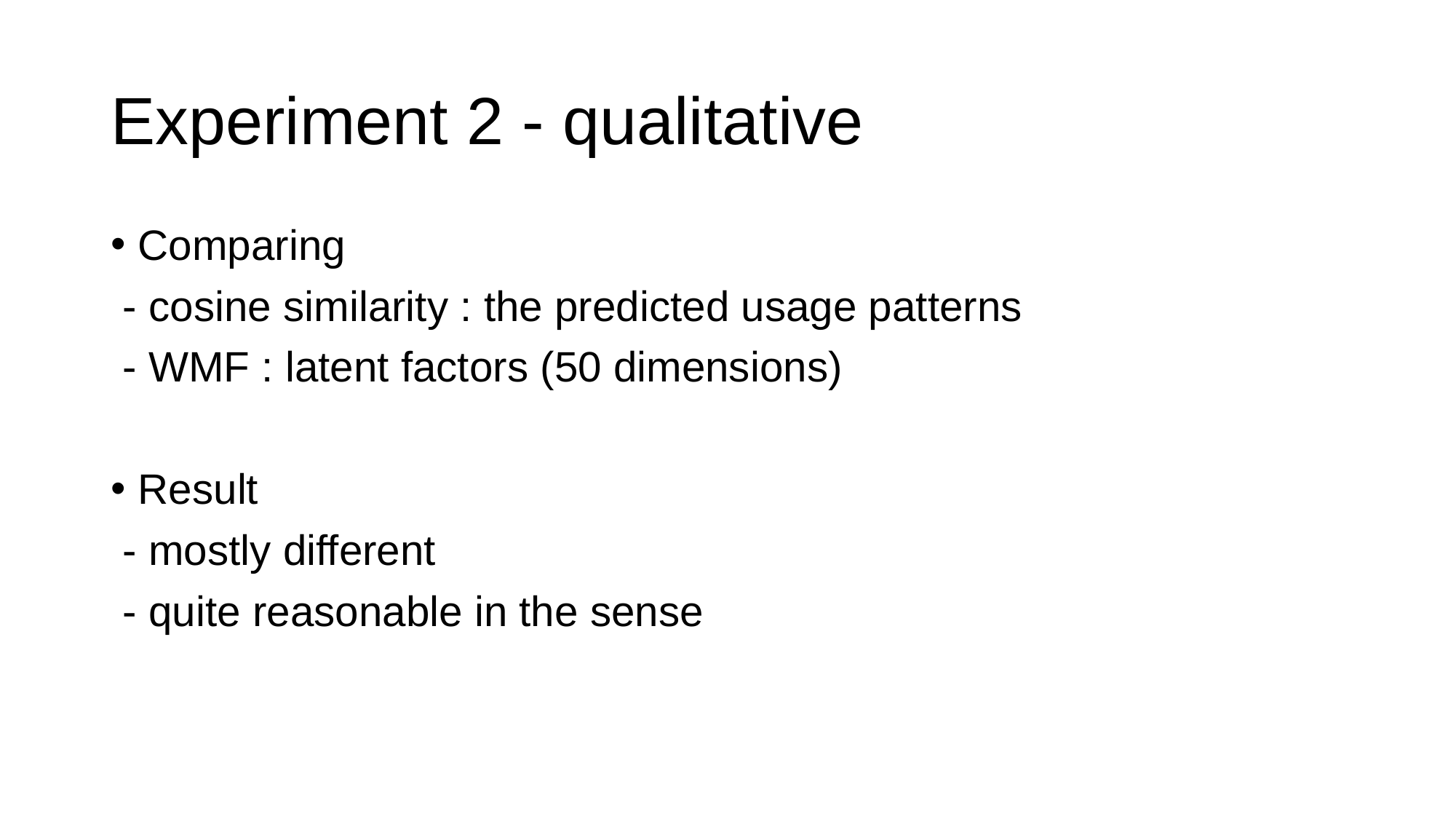

# Experiment 2 - qualitative
Comparing
 - cosine similarity : the predicted usage patterns
 - WMF : latent factors (50 dimensions)

Result
 - mostly different
 - quite reasonable in the sense